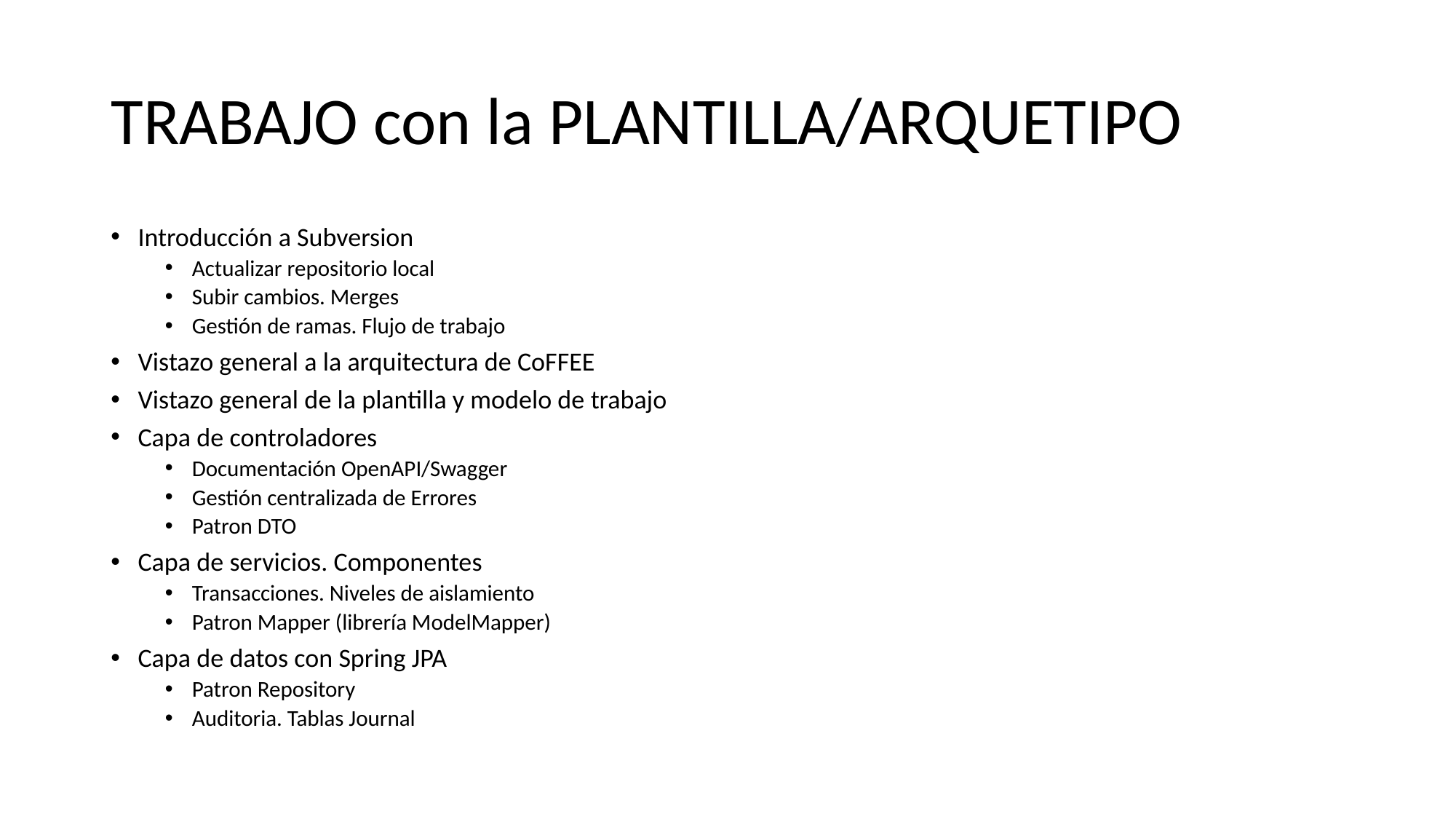

# TRABAJO con la PLANTILLA/ARQUETIPO
Introducción a Subversion
Actualizar repositorio local
Subir cambios. Merges
Gestión de ramas. Flujo de trabajo
Vistazo general a la arquitectura de CoFFEE
Vistazo general de la plantilla y modelo de trabajo
Capa de controladores
Documentación OpenAPI/Swagger
Gestión centralizada de Errores
Patron DTO
Capa de servicios. Componentes
Transacciones. Niveles de aislamiento
Patron Mapper (librería ModelMapper)
Capa de datos con Spring JPA
Patron Repository
Auditoria. Tablas Journal